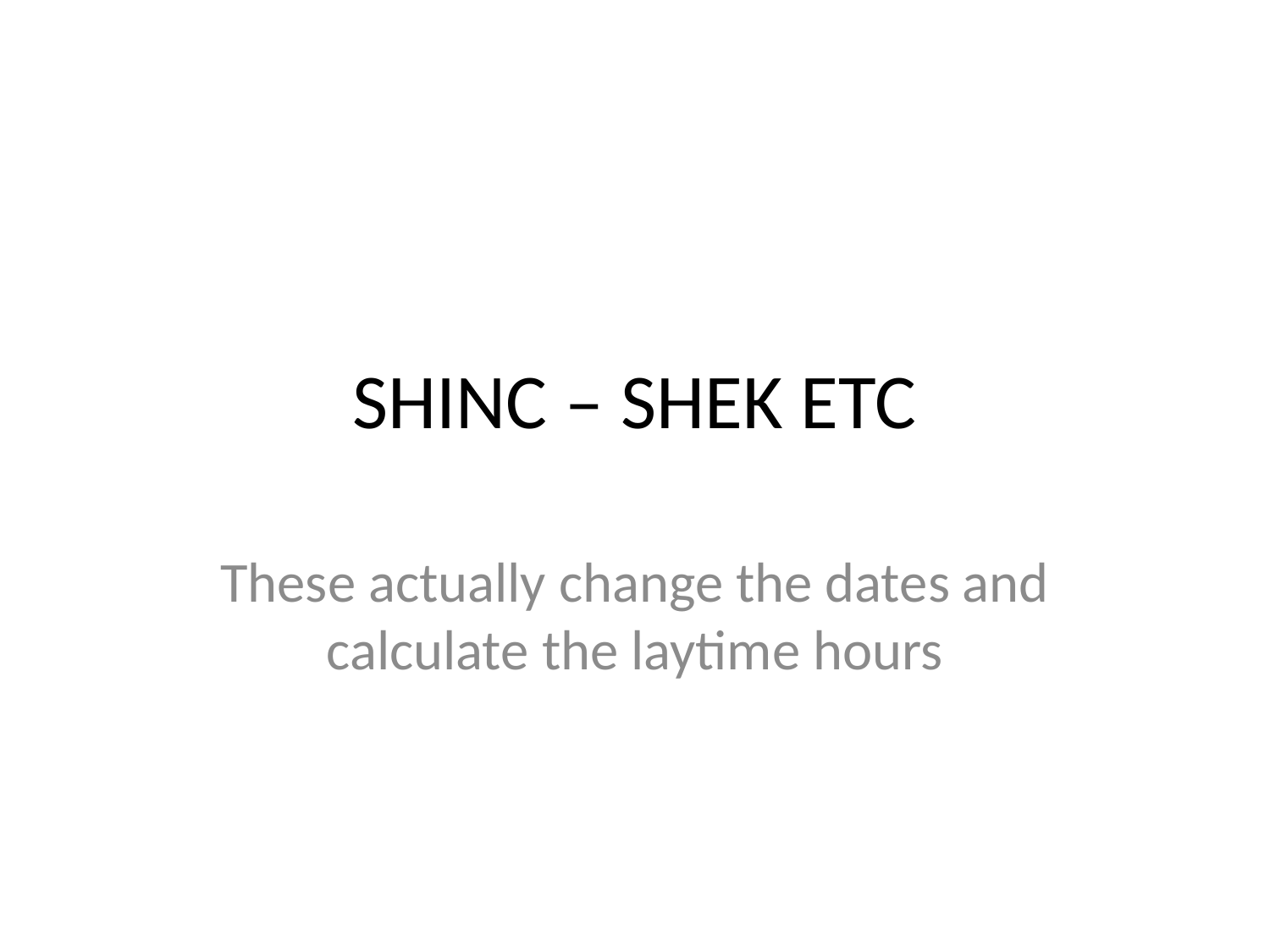

# SHINC – SHEK ETC
These actually change the dates and calculate the laytime hours